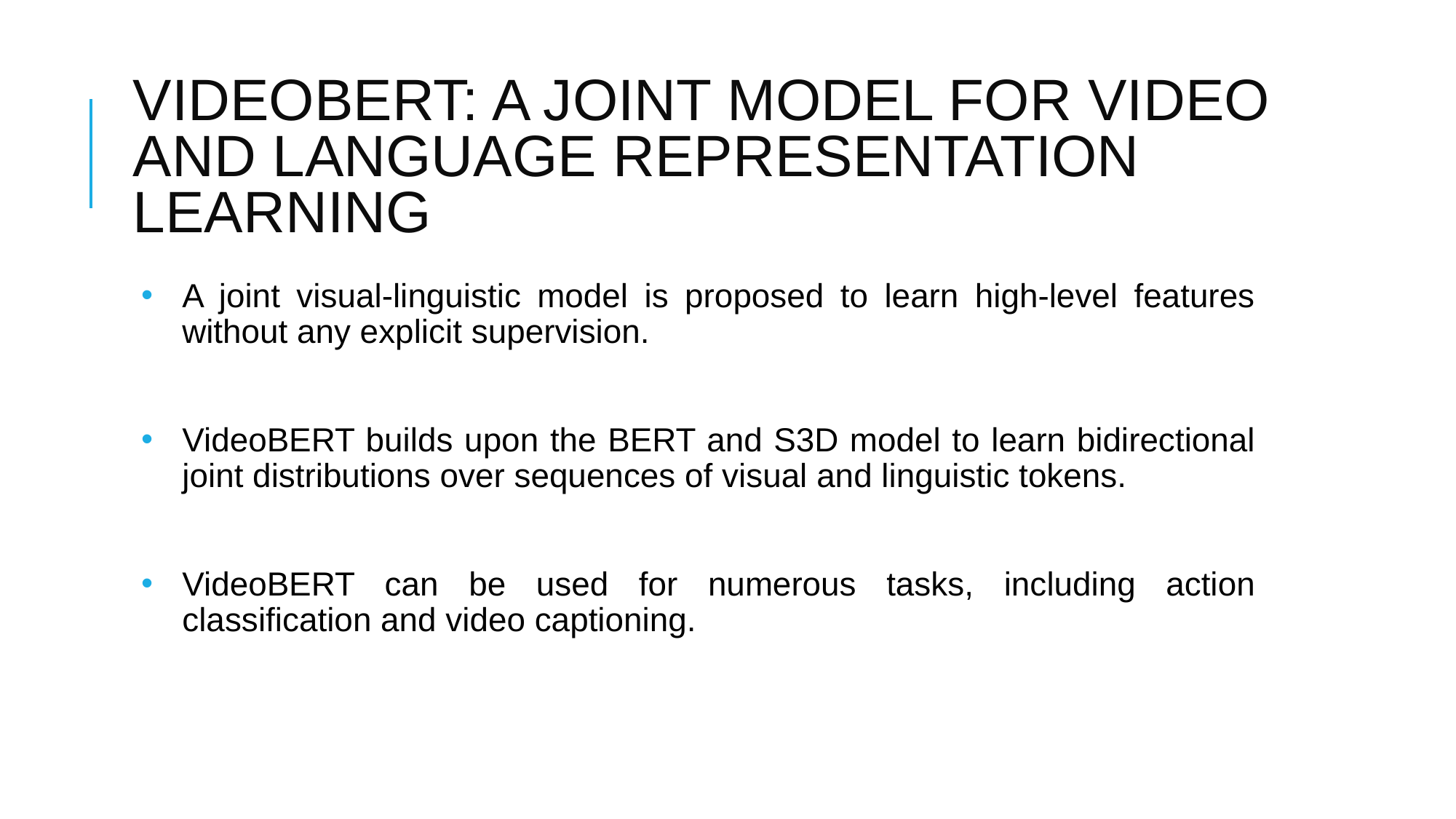

# VIDEOBERT: A JOINT MODEL FOR VIDEO AND LANGUAGE REPRESENTATION LEARNING
A joint visual-linguistic model is proposed to learn high-level features without any explicit supervision.

VideoBERT builds upon the BERT and S3D model to learn bidirectional joint distributions over sequences of visual and linguistic tokens.

VideoBERT can be used for numerous tasks, including action classification and video captioning.